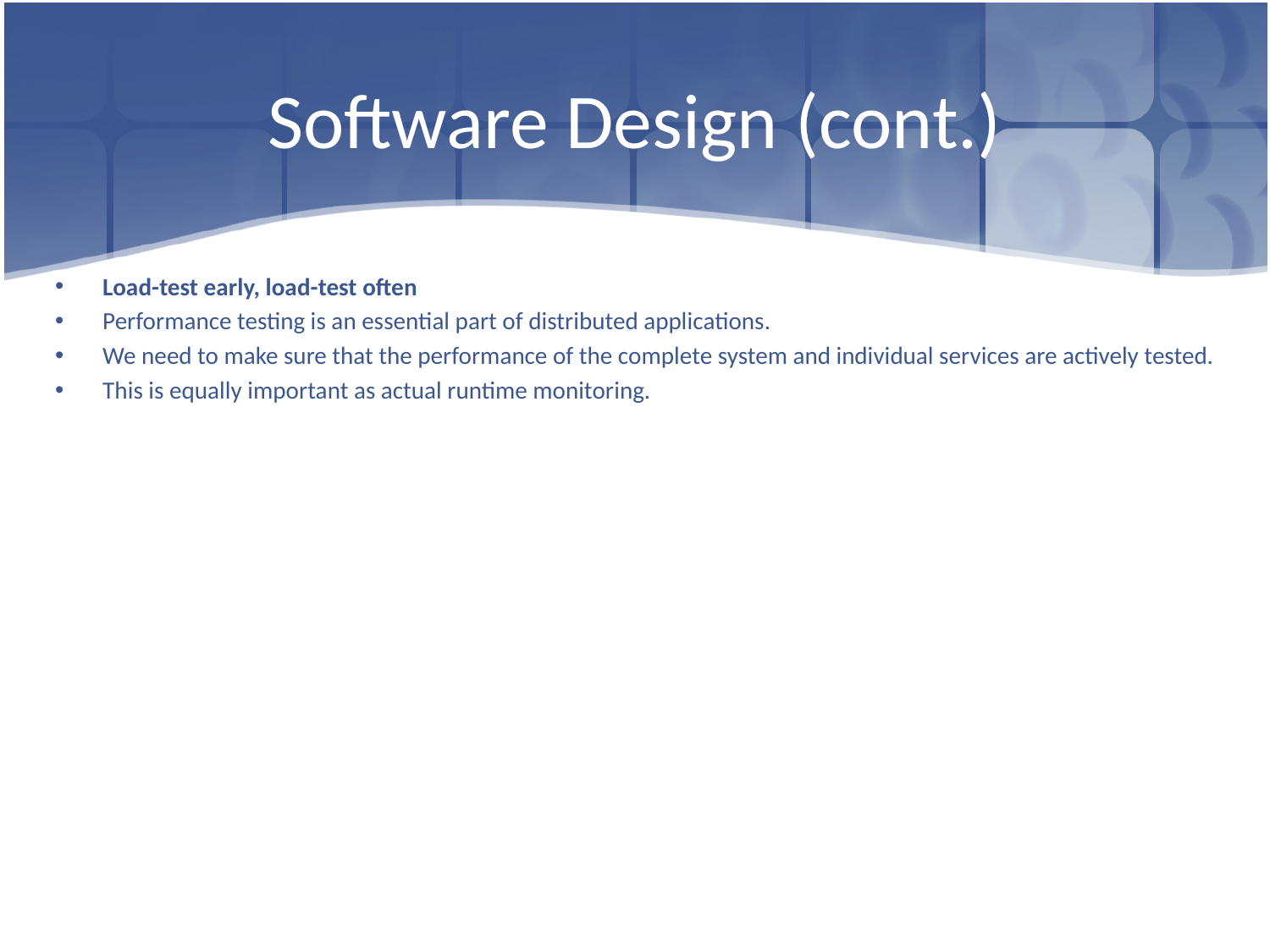

# Software Design (cont.)
Load-test early, load-test often
Performance testing is an essential part of distributed applications.
We need to make sure that the performance of the complete system and individual services are actively tested.
This is equally important as actual runtime monitoring.